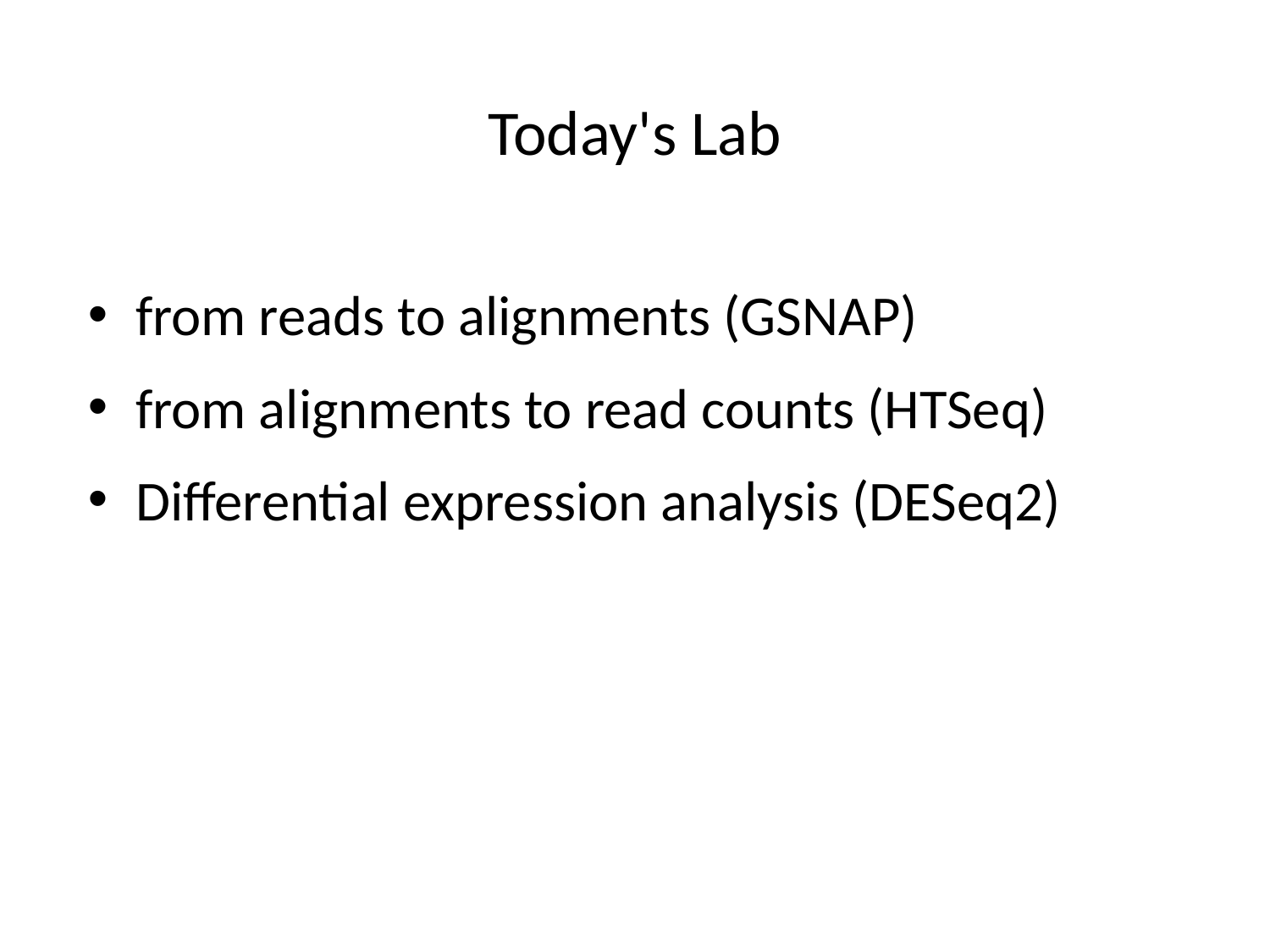

# Today's Lab
from reads to alignments (GSNAP)
from alignments to read counts (HTSeq)
Differential expression analysis (DESeq2)